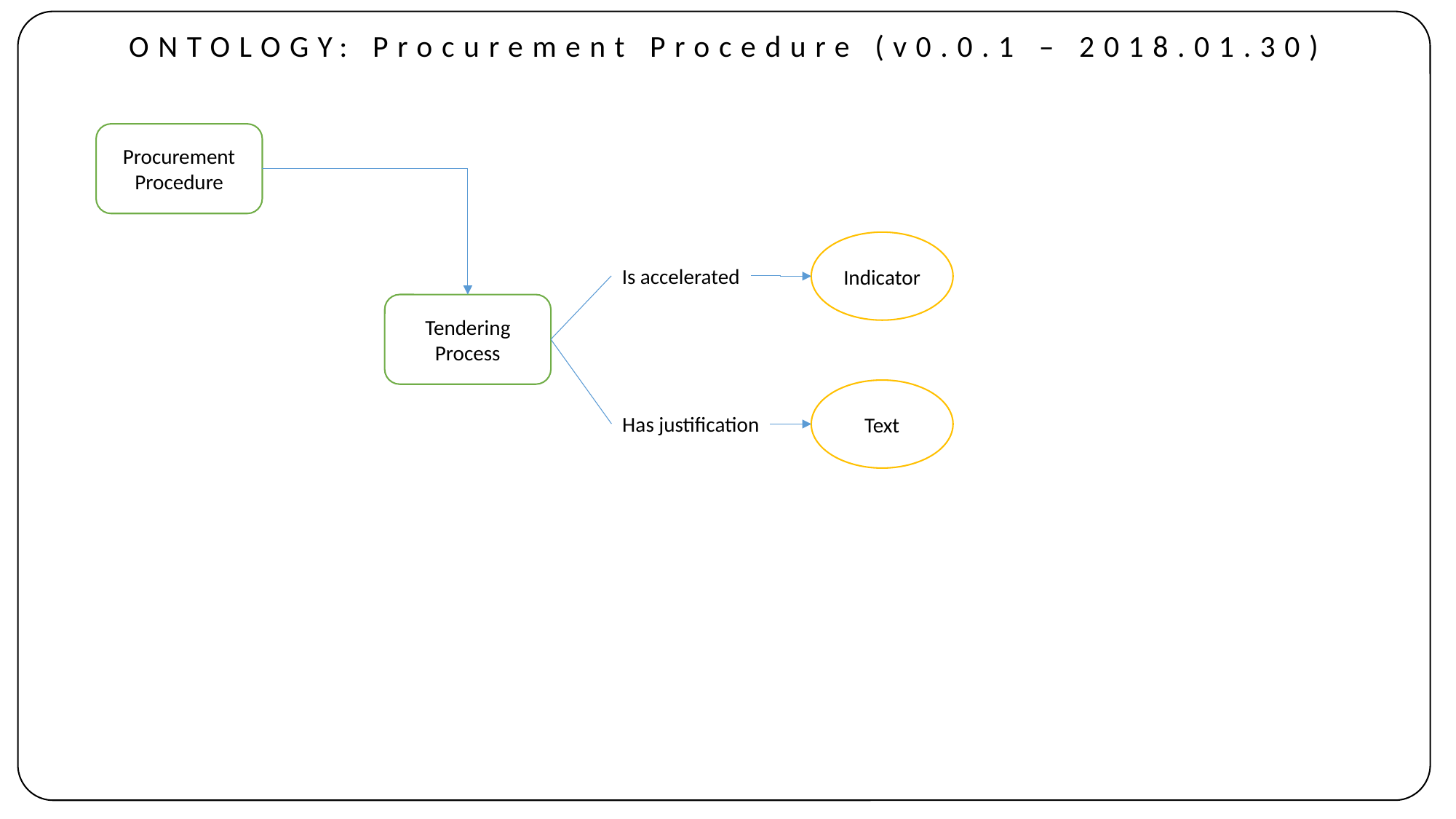

ONTOLOGY: Procurement Procedure (v0.0.1 – 2018.01.30)
Procurement Procedure
Indicator
Is accelerated
Tendering Process
Text
Has justification